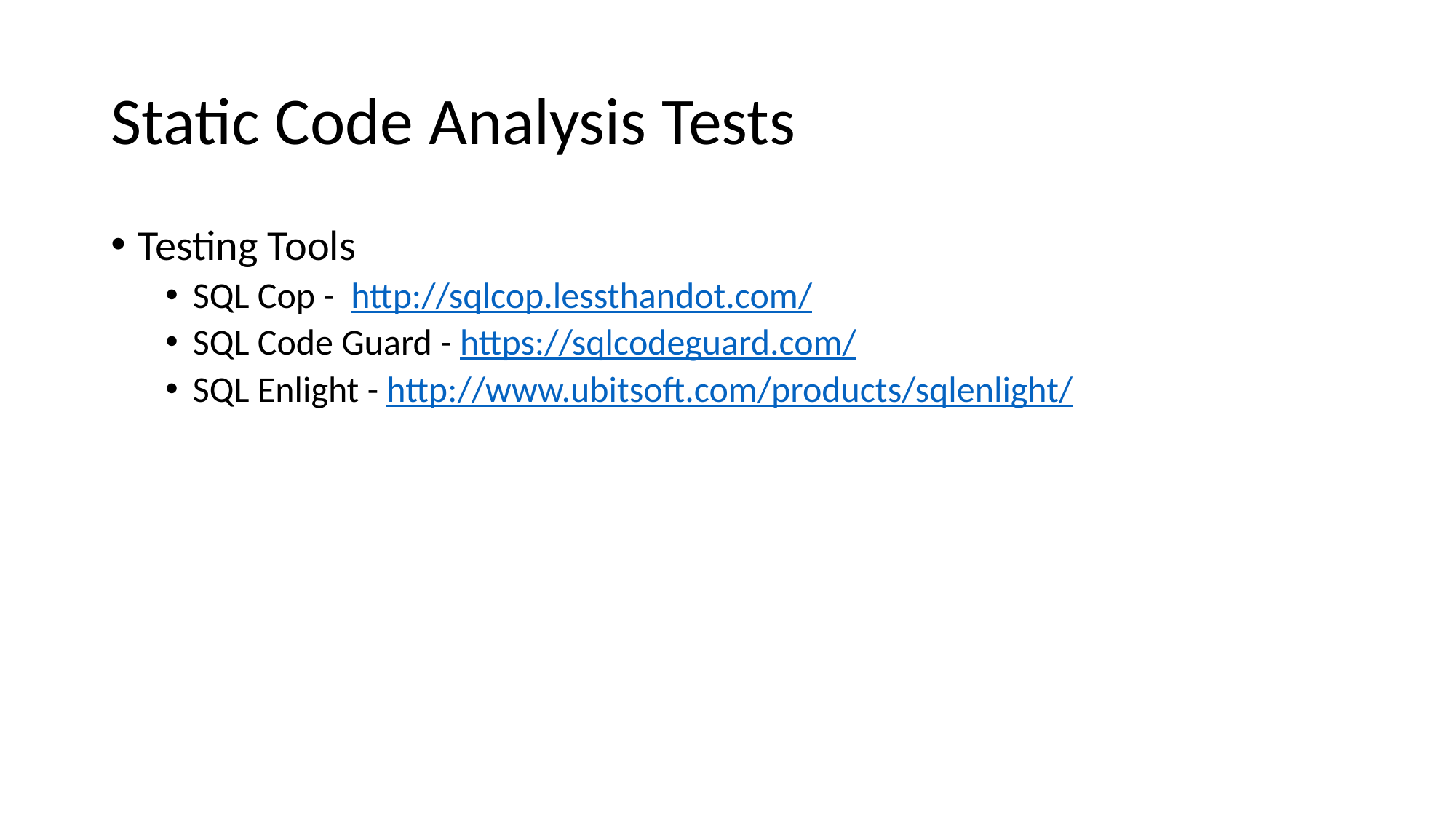

# Static Code Analysis Tests
Testing Tools
SQL Cop -  http://sqlcop.lessthandot.com/
SQL Code Guard - https://sqlcodeguard.com/
SQL Enlight - http://www.ubitsoft.com/products/sqlenlight/